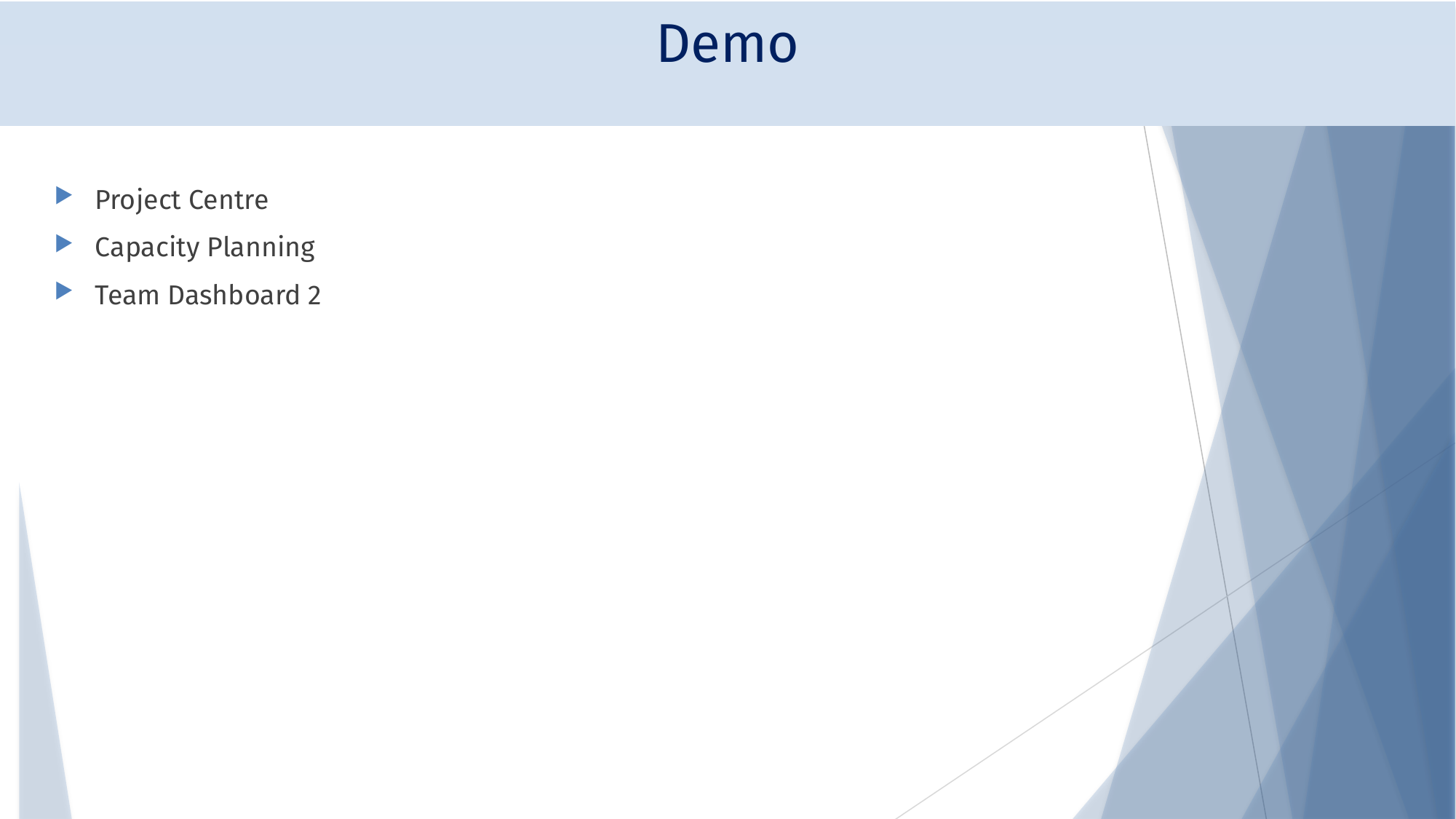

# Demo
Project Centre
Capacity Planning
Team Dashboard 2